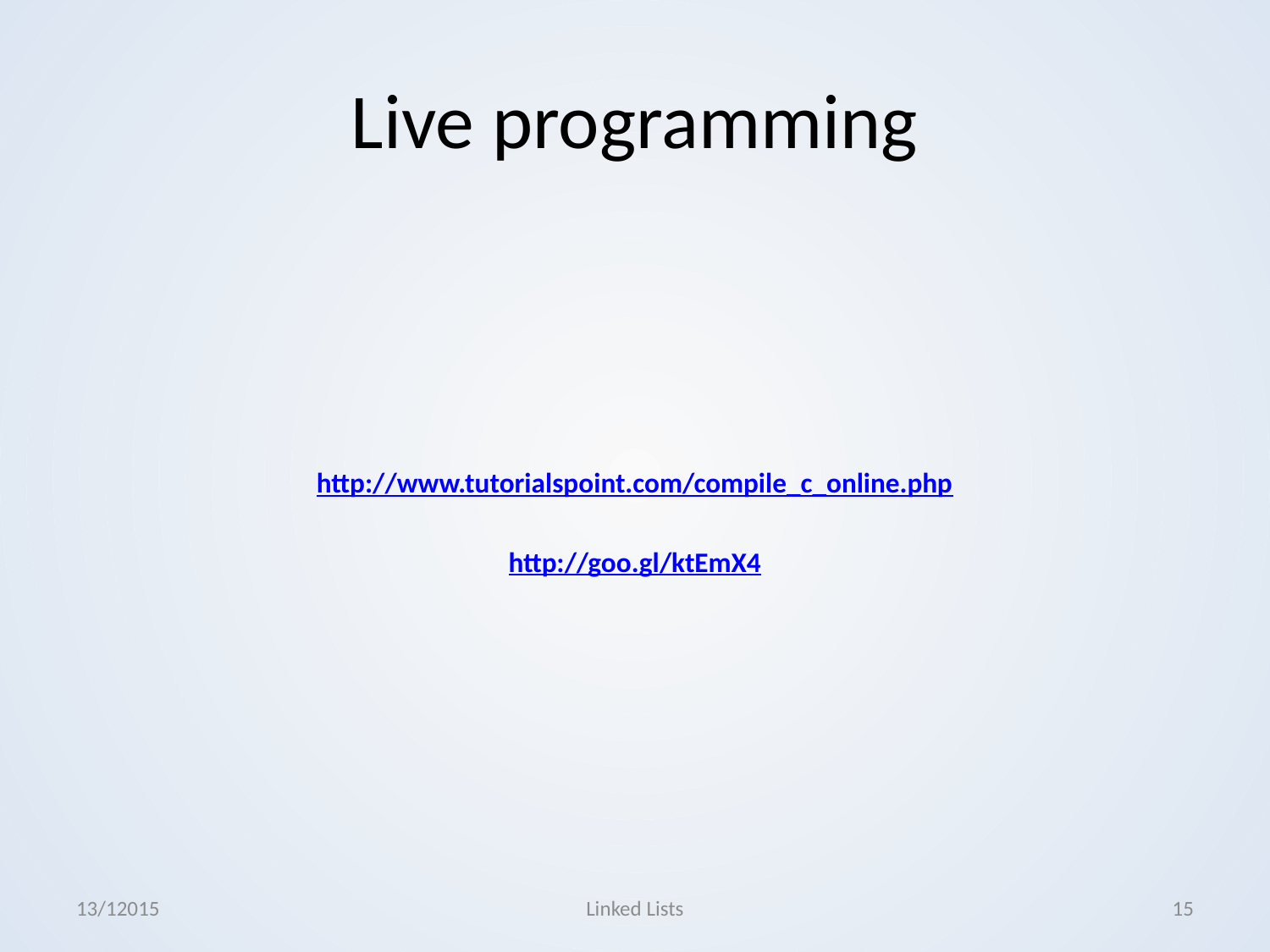

# Live programming

http://www.tutorialspoint.com/compile_c_online.php

http://goo.gl/ktEmX4

13/12015
Linked Lists
15